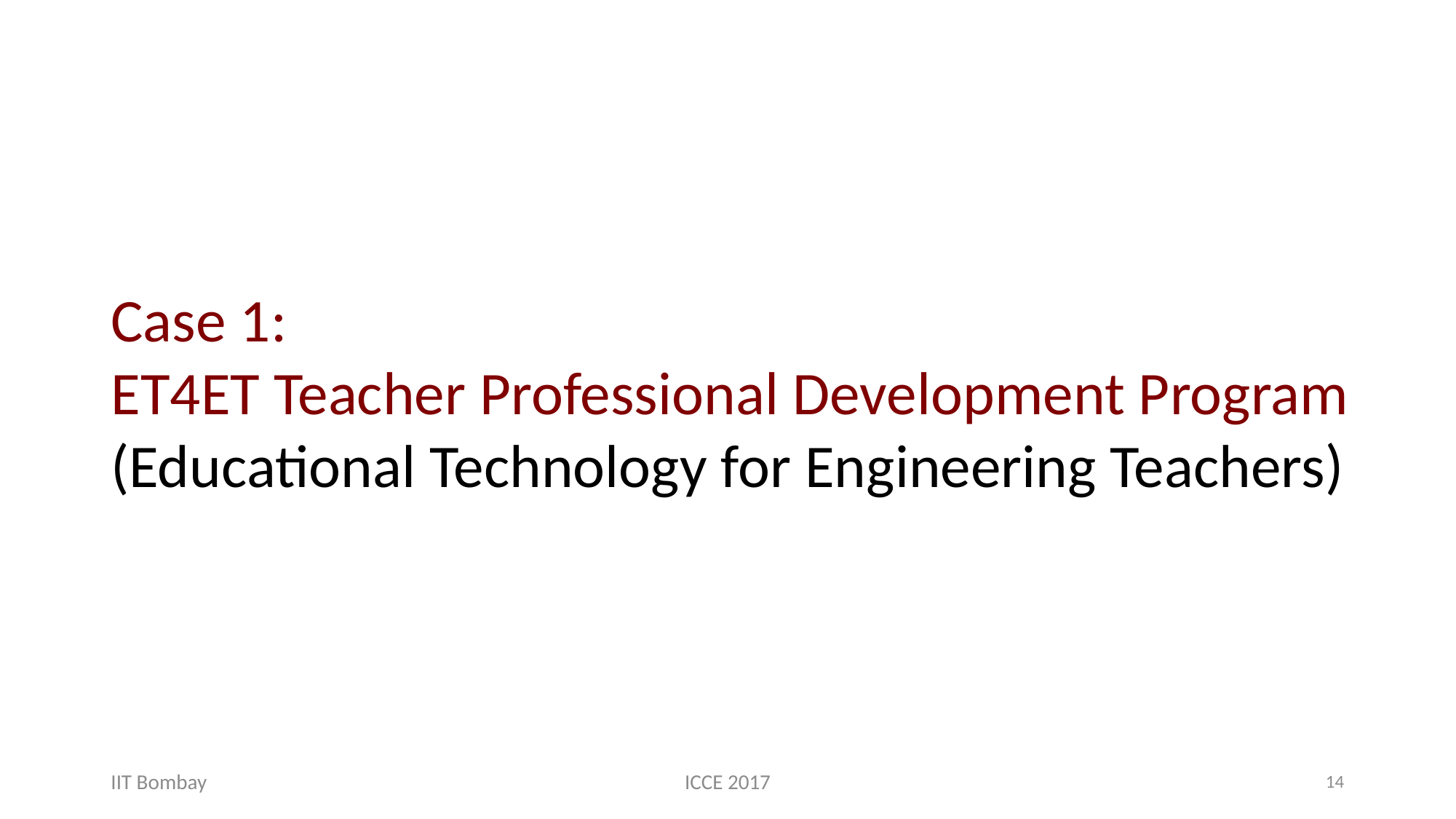

# Case 1: ET4ET Teacher Professional Development Program (Educational Technology for Engineering Teachers)
IIT Bombay
ICCE 2017
14